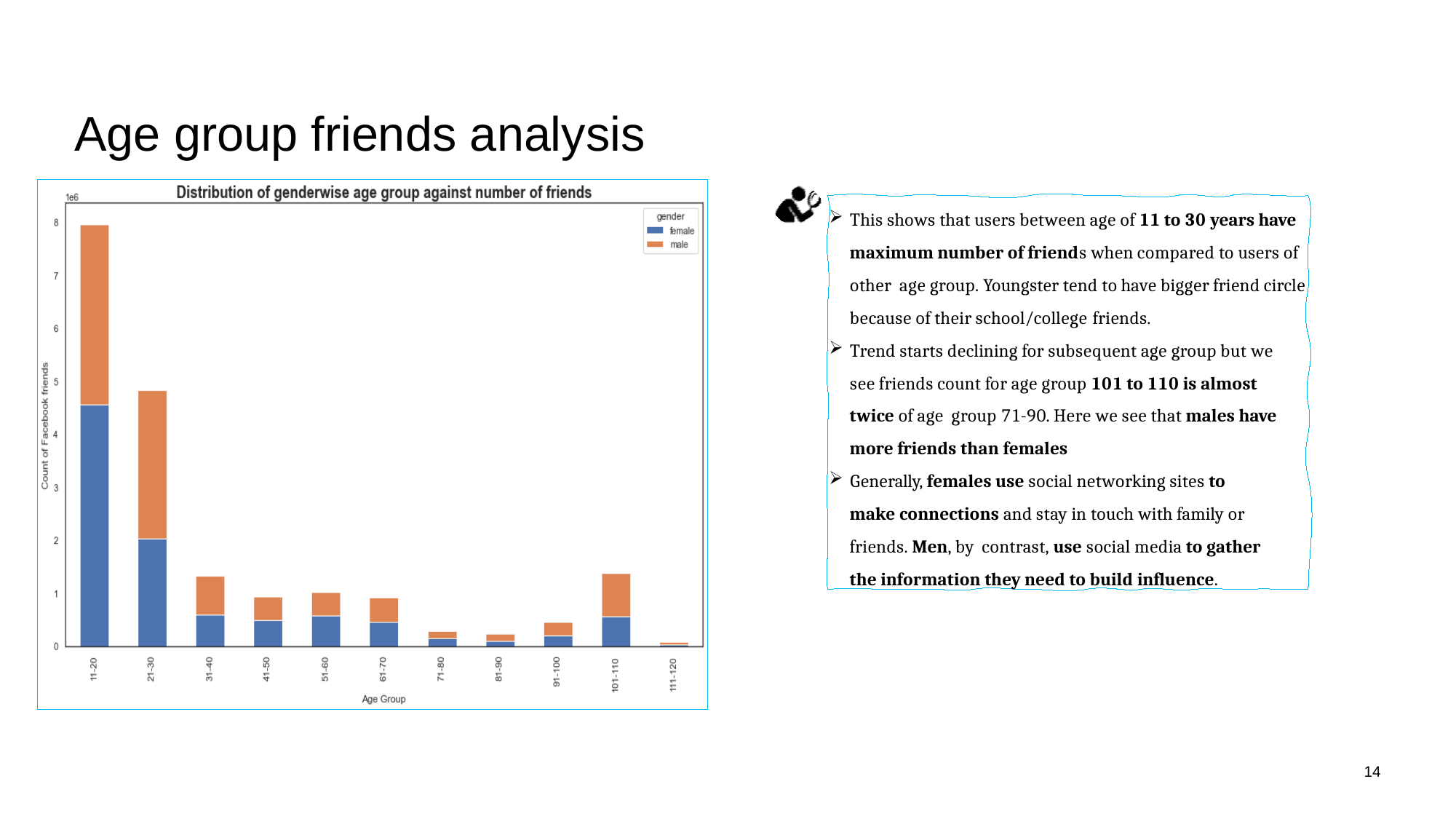

# Age group friends analysis

This shows that users between age of 11 to 30 years have maximum number of friends when compared to users of other  age group. Youngster tend to have bigger friend circle because of their school/college friends.
Trend starts declining for subsequent age group but we see friends count for age group 101 to 110 is almost twice of age  group 71-90. Here we see that males have more friends than females
Generally, females use social networking sites to make connections and stay in touch with family or friends. Men, by  contrast, use social media to gather the information they need to build influence.
14